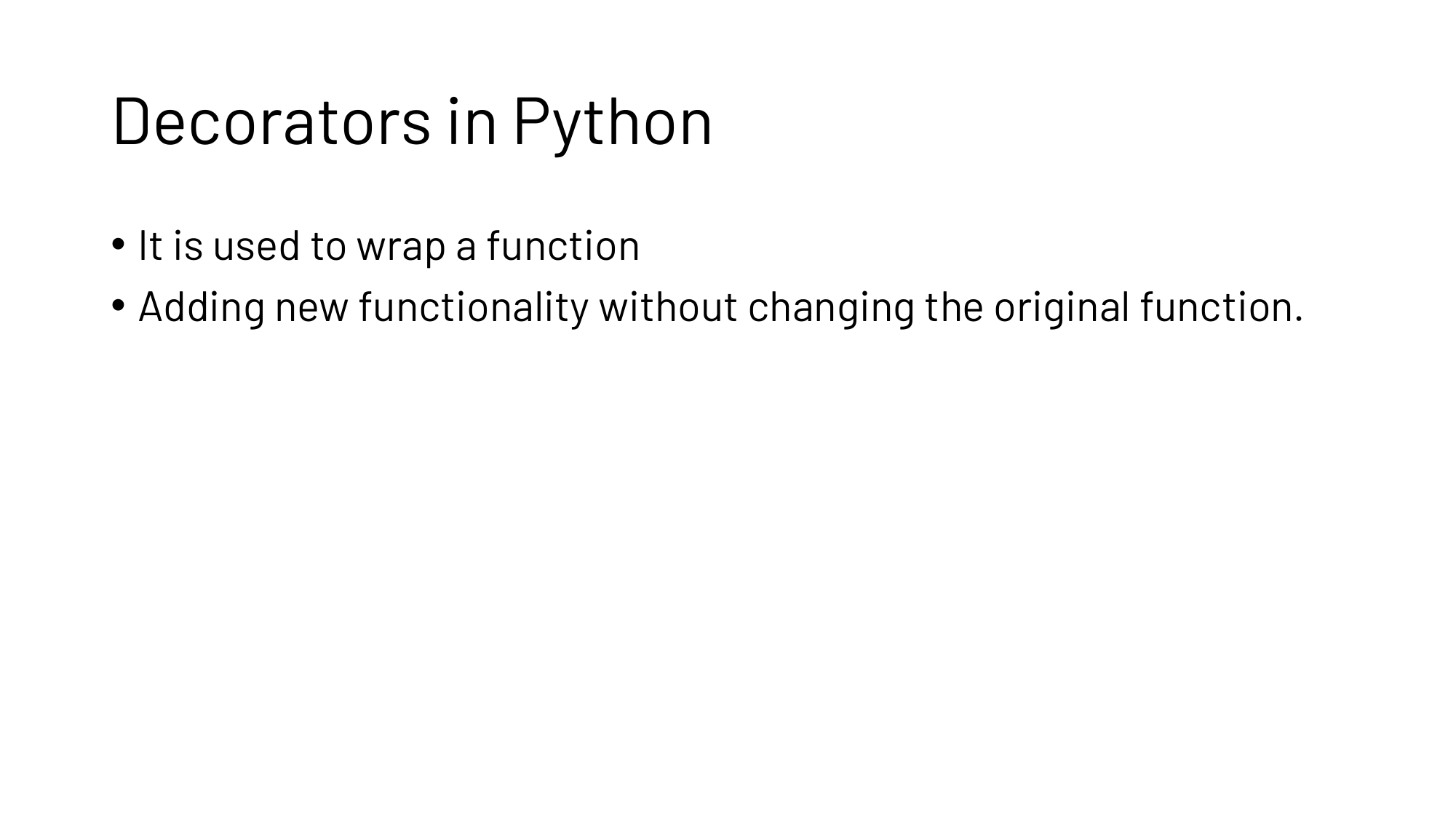

# Decorators in Python
It is used to wrap a function
Adding new functionality without changing the original function.